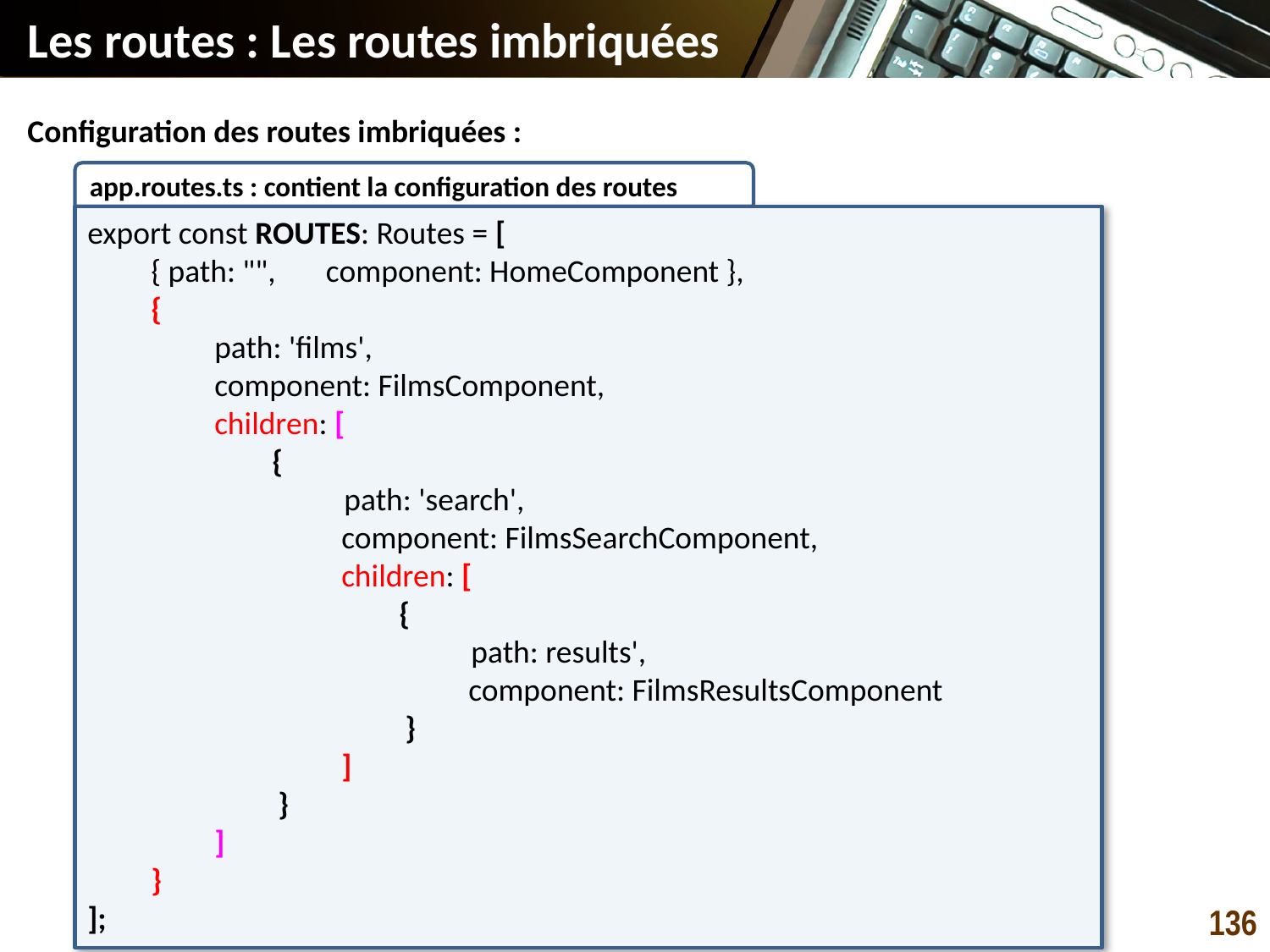

# Les routes : Les routes imbriquées
Configuration des routes imbriquées :
app.routes.ts : contient la configuration des routes
export const ROUTES: Routes = [
{ path: "",       component: HomeComponent },
{
path: 'films',
component: FilmsComponent,
children: [
        {
                  path: 'search',
component: FilmsSearchComponent,
children: [
        {
                  path: results',
component: FilmsResultsComponent
}
]
}
]
}
];
136